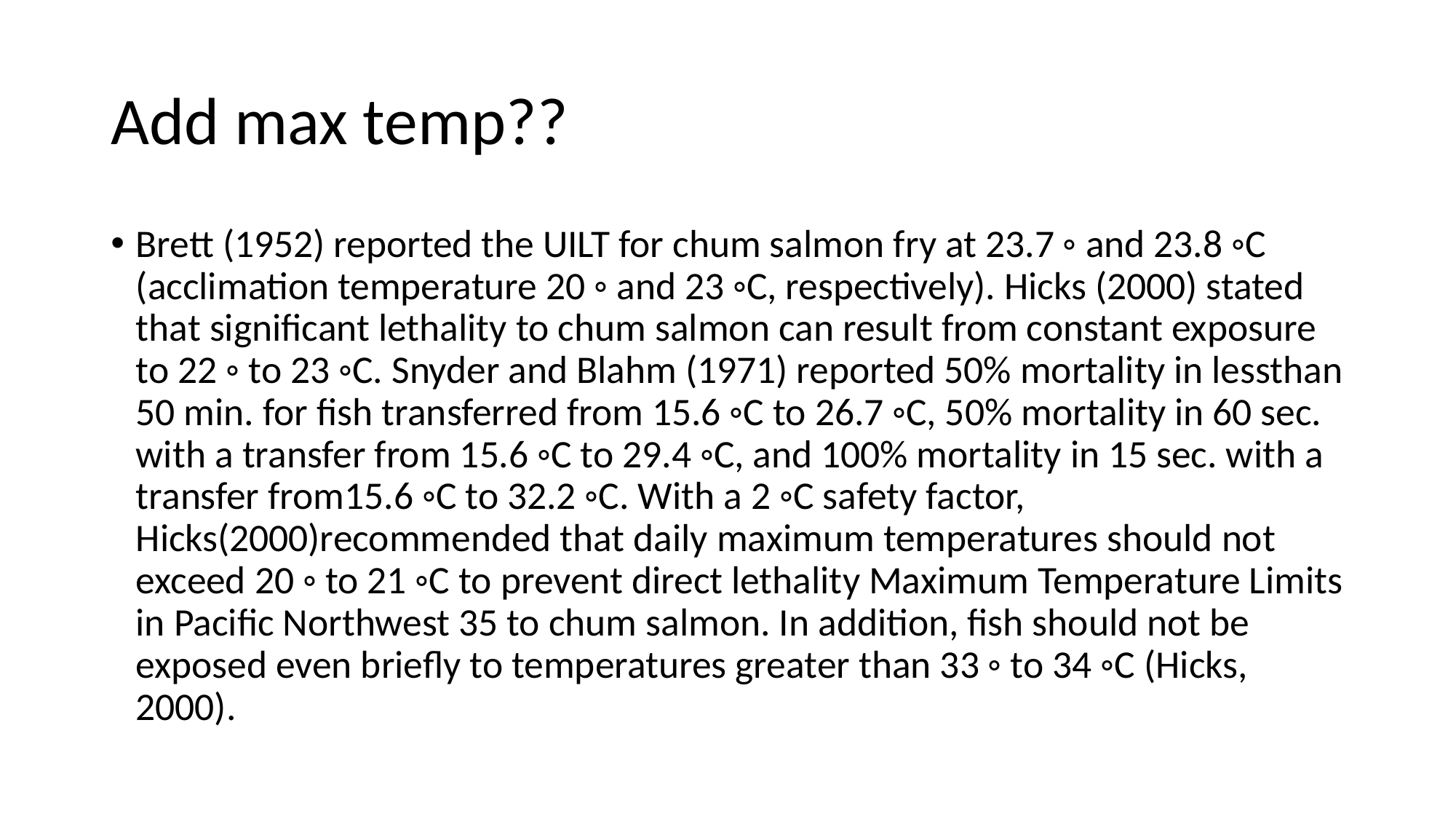

# Add max temp??
Brett (1952) reported the UILT for chum salmon fry at 23.7 ◦ and 23.8 ◦C (acclimation temperature 20 ◦ and 23 ◦C, respectively). Hicks (2000) stated that significant lethality to chum salmon can result from constant exposure to 22 ◦ to 23 ◦C. Snyder and Blahm (1971) reported 50% mortality in lessthan 50 min. for fish transferred from 15.6 ◦C to 26.7 ◦C, 50% mortality in 60 sec. with a transfer from 15.6 ◦C to 29.4 ◦C, and 100% mortality in 15 sec. with a transfer from15.6 ◦C to 32.2 ◦C. With a 2 ◦C safety factor, Hicks(2000)recommended that daily maximum temperatures should not exceed 20 ◦ to 21 ◦C to prevent direct lethality Maximum Temperature Limits in Pacific Northwest 35 to chum salmon. In addition, fish should not be exposed even briefly to temperatures greater than 33 ◦ to 34 ◦C (Hicks, 2000).